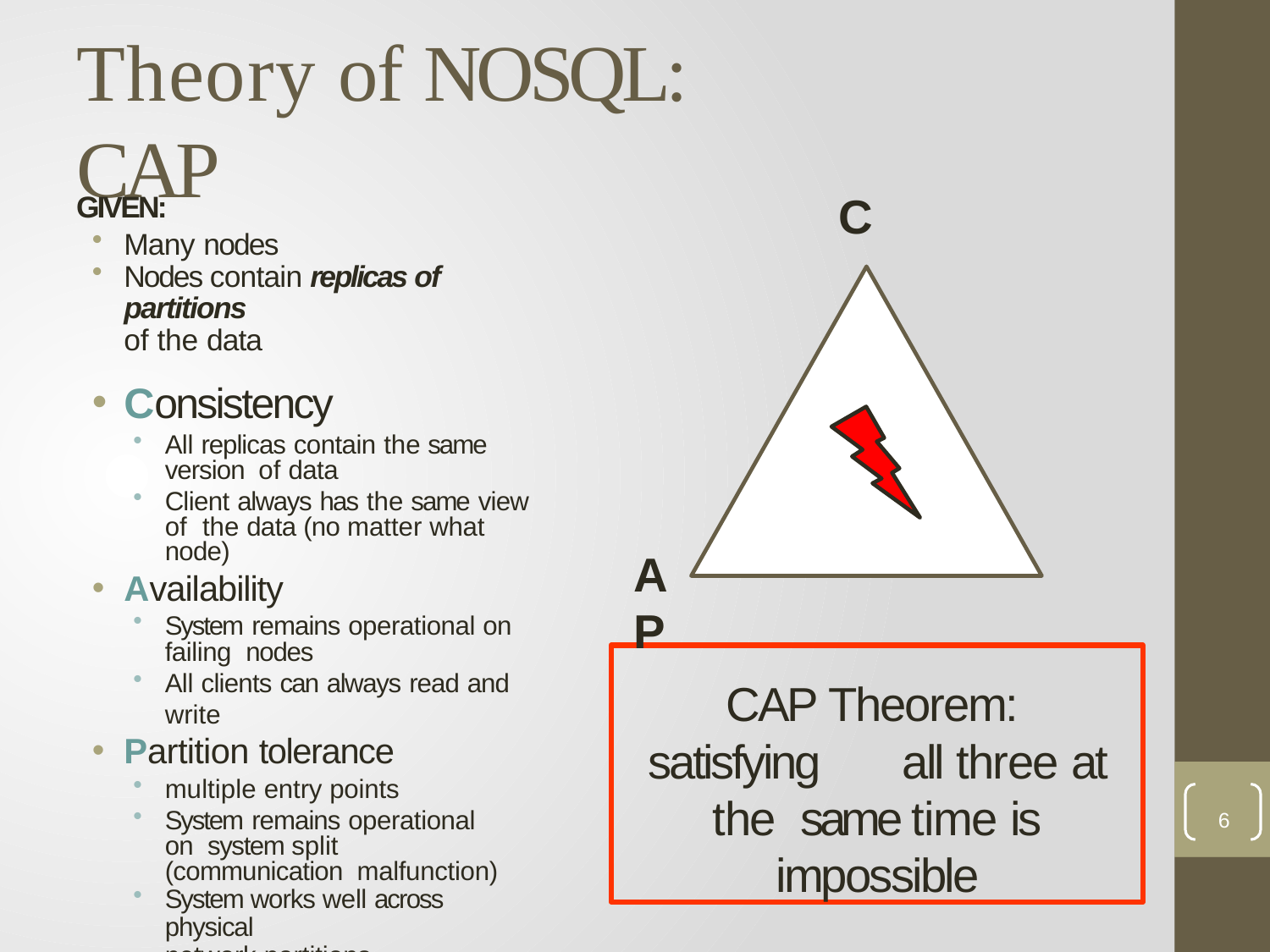

# Theory of NOSQL: CAP
C
GIVEN:
Many nodes
Nodes contain replicas of partitions
of the data
Consistency
All replicas contain the same version  of data
Client always has the same view of  the data (no matter what node)
Availability
System remains operational on failing  nodes
All clients can always read and write
Partition tolerance
multiple entry points
System remains operational on  system split (communication  malfunction)
System works well across physical
network partitions

A	P
CAP Theorem:  satisfying	all three at the  same time is impossible

6